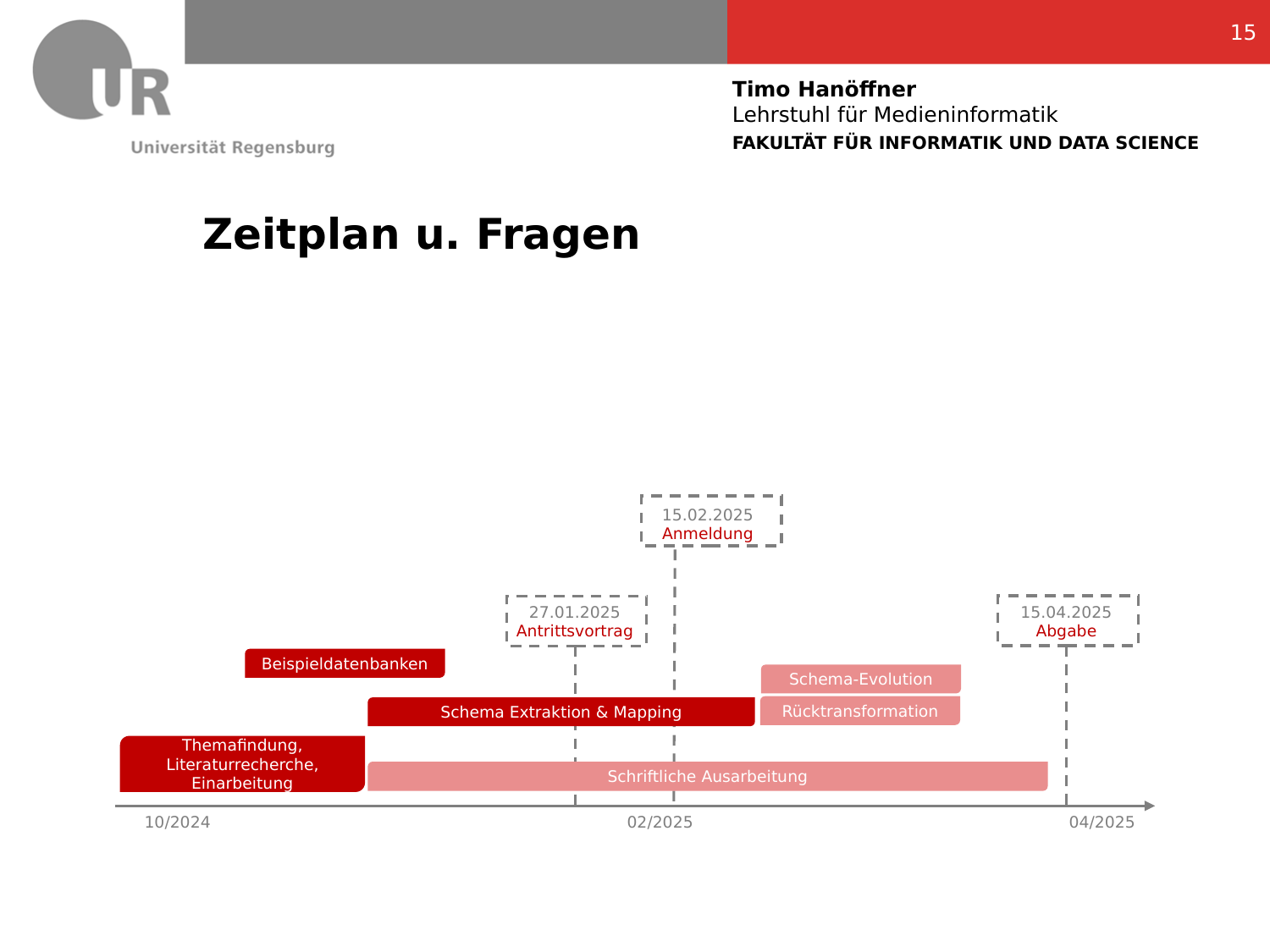

15
# Zeitplan u. Fragen

15.02.2025
Anmeldung
15.04.2025
Abgabe

27.01.2025
Antrittsvortrag

Beispieldatenbanken
Schema-Evolution
Rücktransformation
Schema Extraktion & Mapping
Themafindung, Literaturrecherche, Einarbeitung
Schriftliche Ausarbeitung
02/2025
10/2024
04/2025